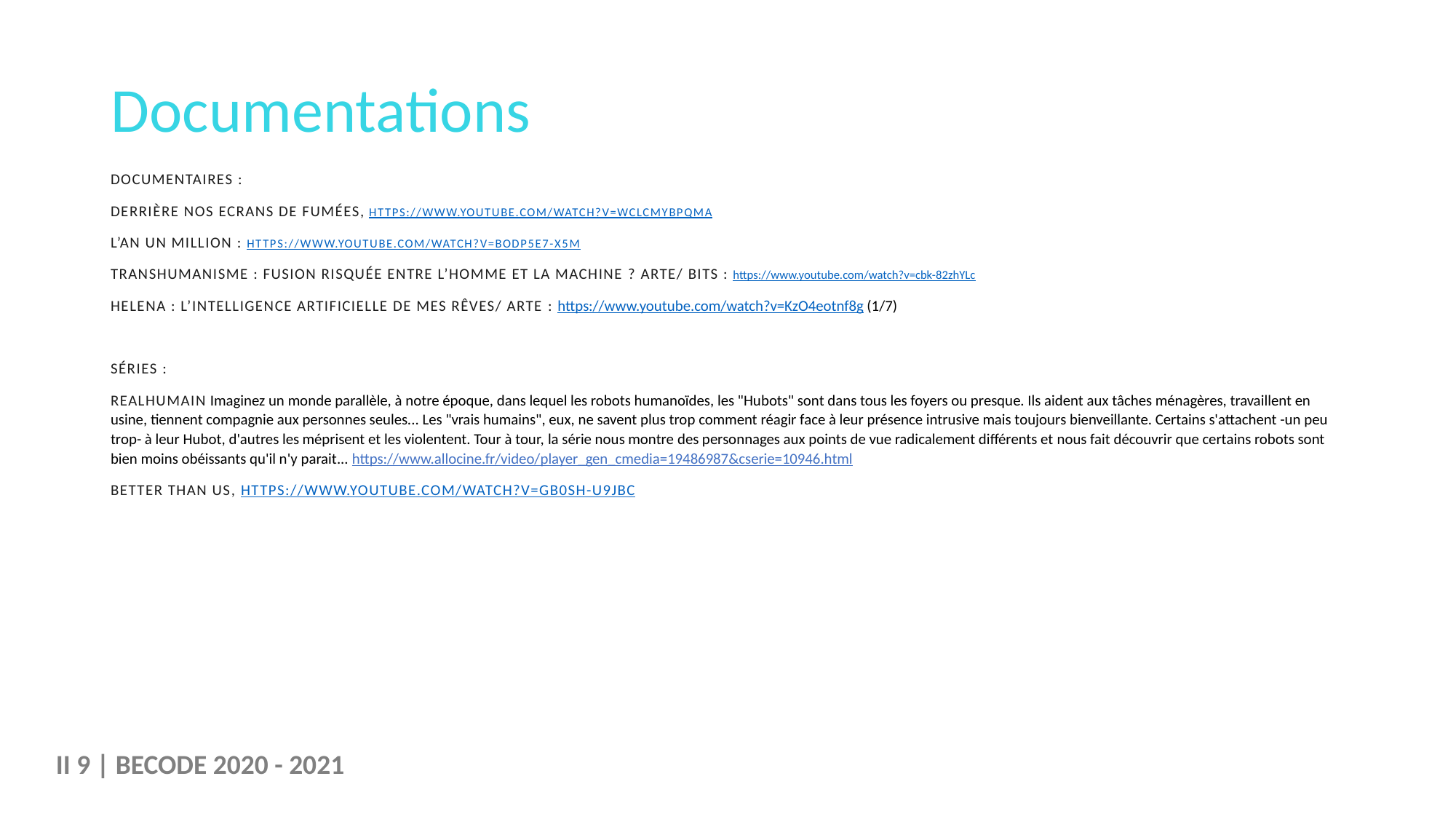

# Documentations
Documentaires :
Derrière nos ecrans de fumées, https://www.youtube.com/watch?v=WclCmybPQmA
l’an un million : https://www.youtube.com/watch?v=boDp5e7-X5M
Transhumanisme : fusion risquée entre l’homme et la machine ? Arte/ bits : https://www.youtube.com/watch?v=cbk-82zhYLc
Helena : l’intelligence artificielle de mes rêves/ arte : https://www.youtube.com/watch?v=KzO4eotnf8g (1/7)

séries :
realHumain Imaginez un monde parallèle, à notre époque, dans lequel les robots humanoïdes, les "Hubots" sont dans tous les foyers ou presque. Ils aident aux tâches ménagères, travaillent en usine, tiennent compagnie aux personnes seules... Les "vrais humains", eux, ne savent plus trop comment réagir face à leur présence intrusive mais toujours bienveillante. Certains s'attachent -un peu trop- à leur Hubot, d'autres les méprisent et les violentent. Tour à tour, la série nous montre des personnages aux points de vue radicalement différents et nous fait découvrir que certains robots sont bien moins obéissants qu'il n'y parait... https://www.allocine.fr/video/player_gen_cmedia=19486987&cserie=10946.html
BETTER THAN US, https://www.youtube.com/watch?v=GB0sH-u9jBc

II 9 | BECODE 2020 - 2021